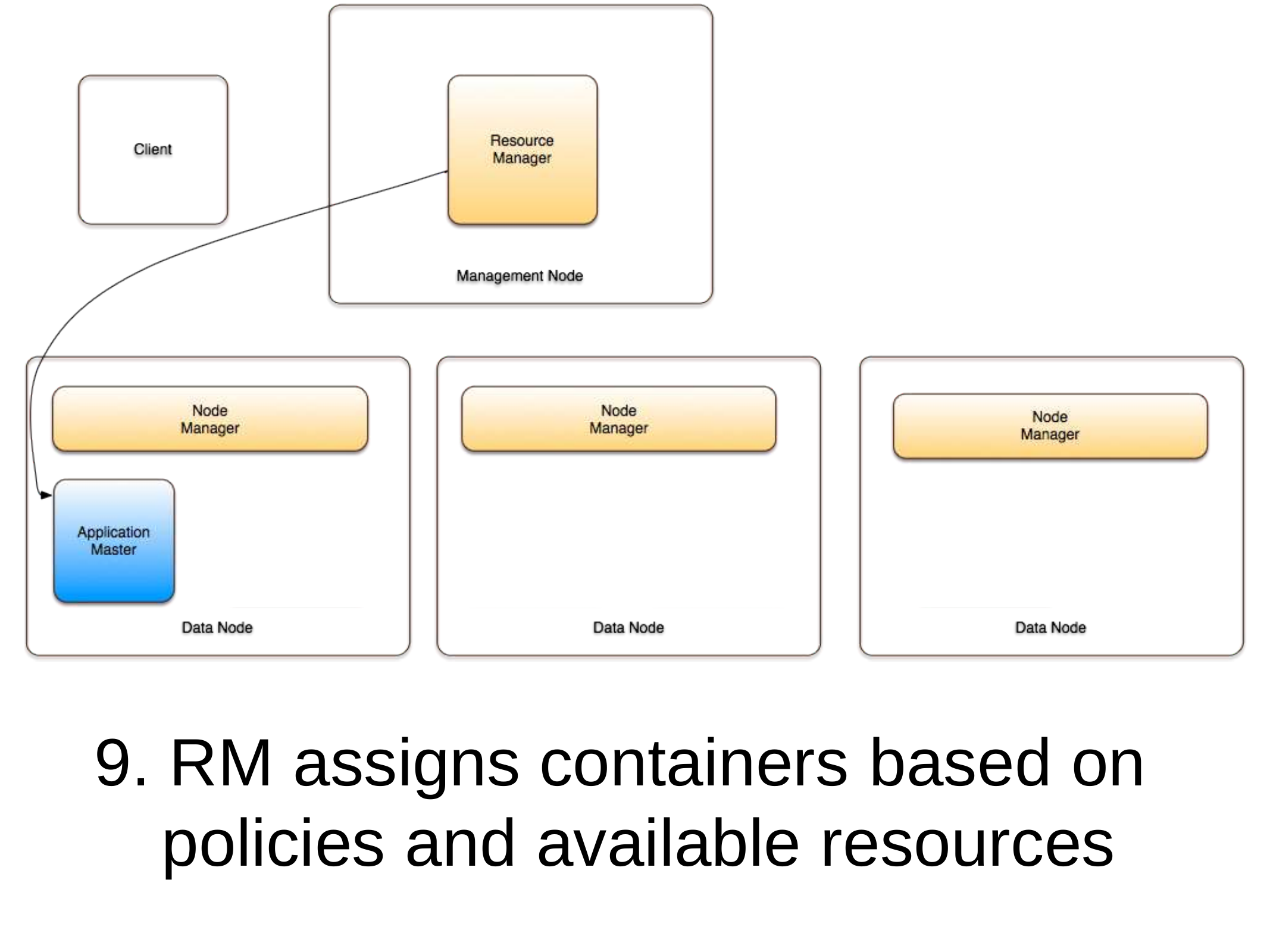

9. RM assigns containers based on  policies and available resources